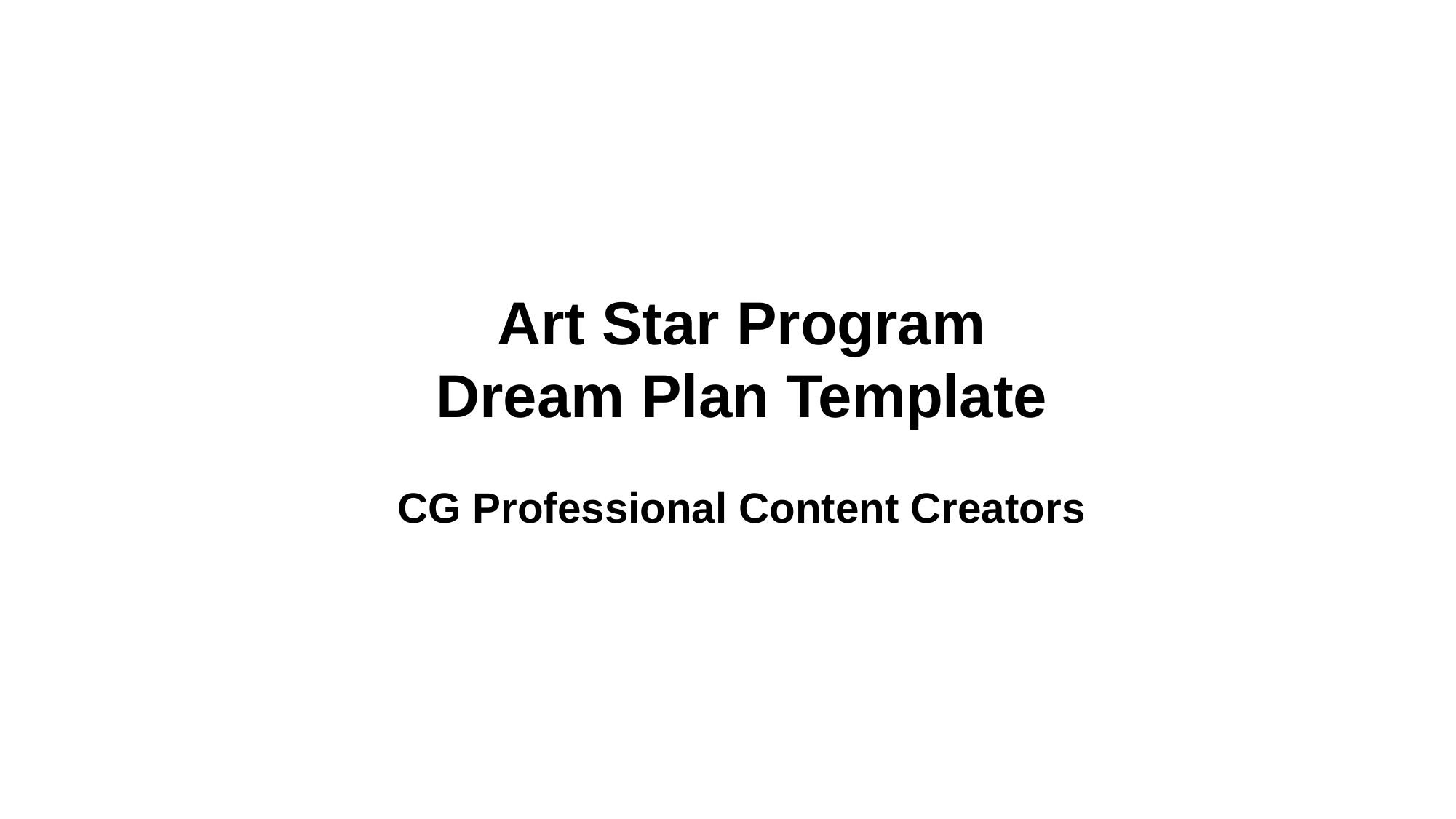

Art Star Program
Dream Plan Template

CG Professional Content Creators